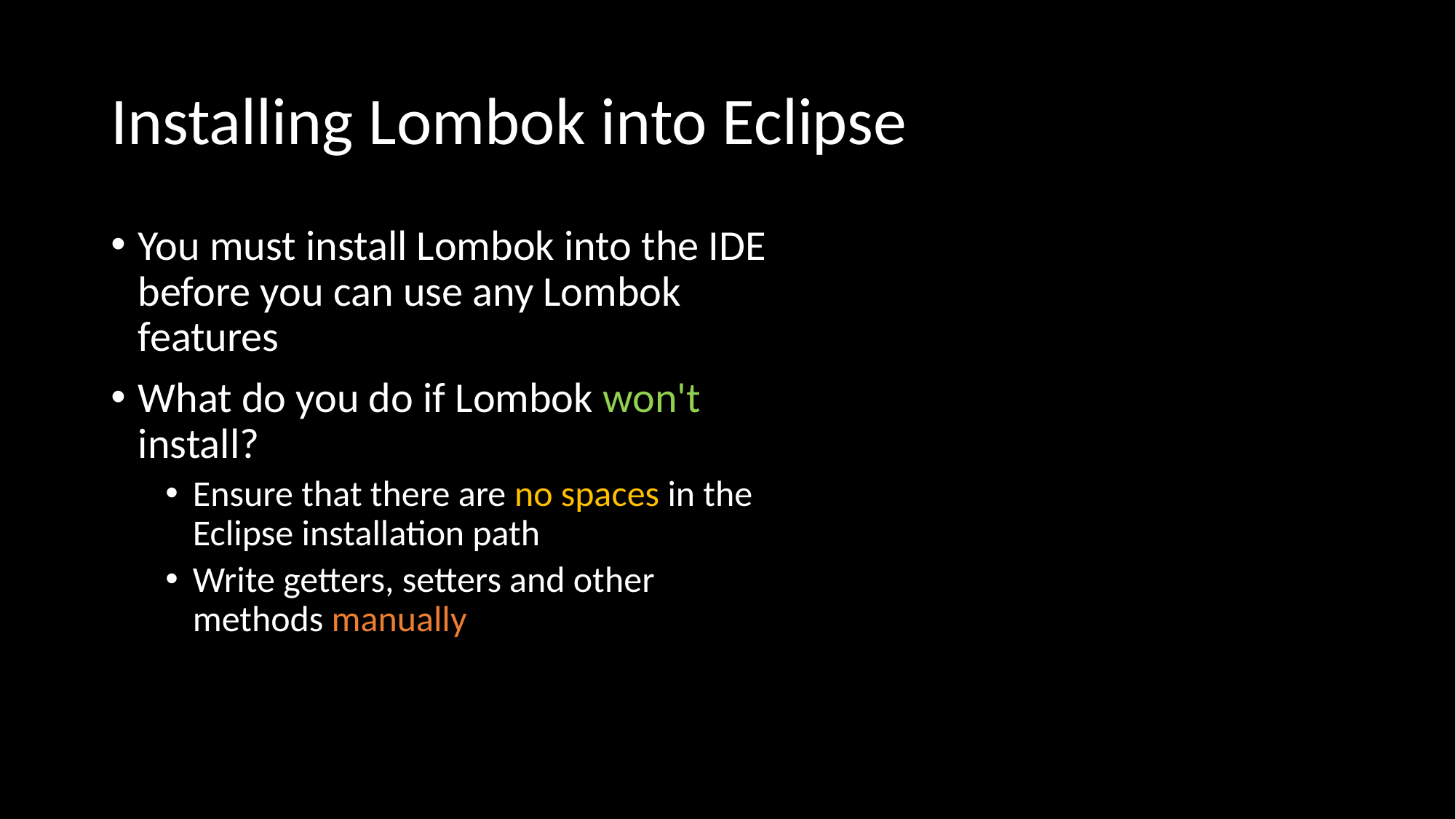

# Installing Lombok into Eclipse
You must install Lombok into the IDE before you can use any Lombok features
What do you do if Lombok won't install?
Ensure that there are no spaces in the Eclipse installation path
Write getters, setters and other methods manually